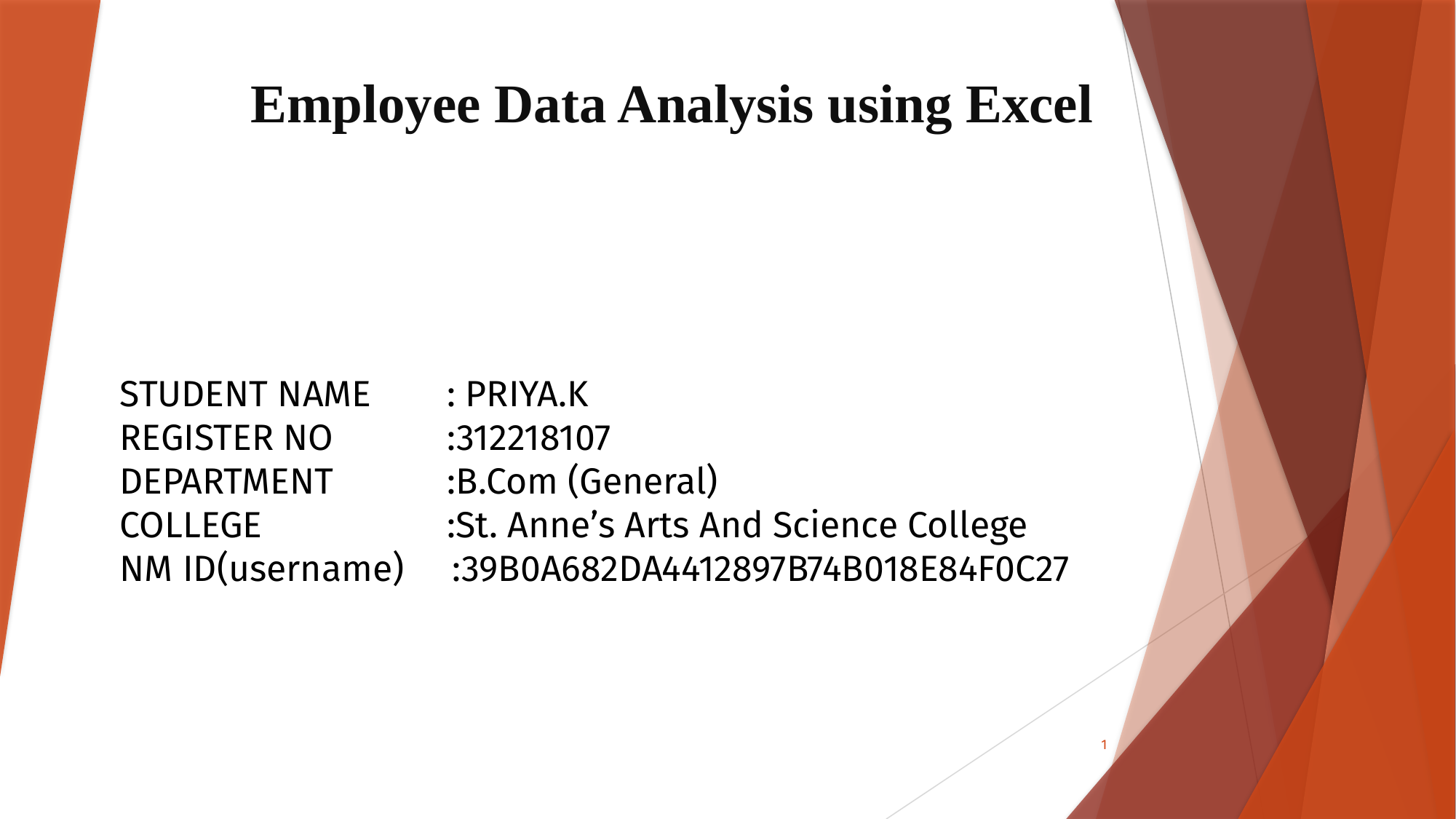

# Employee Data Analysis using Excel
STUDENT NAME	: PRIYA.K
REGISTER NO		:312218107
DEPARTMENT		:B.Com (General)
COLLEGE		:St. Anne’s Arts And Science College
NM ID(username)     :39B0A682DA4412897B74B018E84F0C27
1